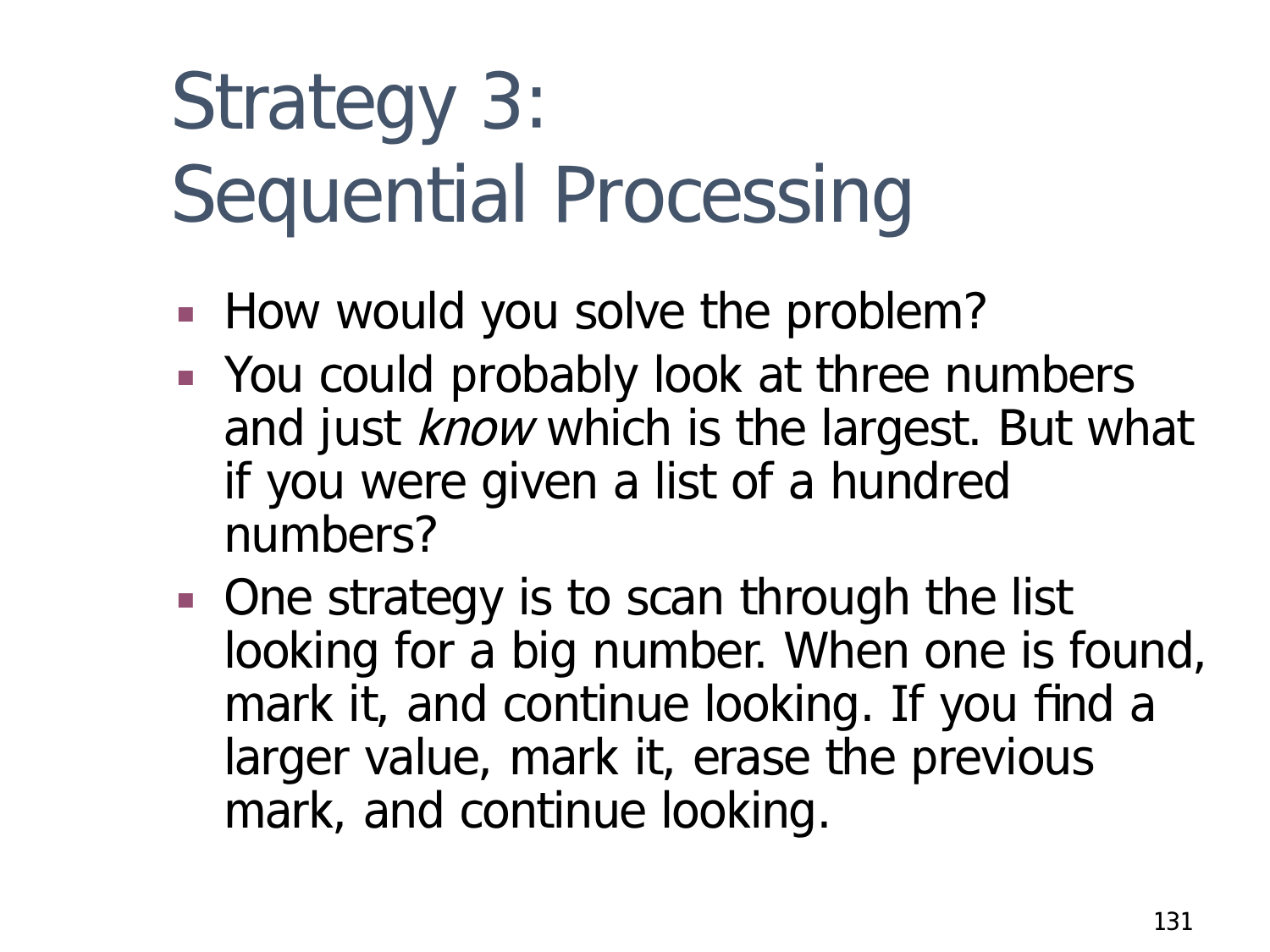

# Strategy 3: Sequential Processing
How would you solve the problem?
You could probably look at three numbers and just know which is the largest. But what if you were given a list of a hundred numbers?
One strategy is to scan through the list looking for a big number. When one is found, mark it, and continue looking. If you find a larger value, mark it, erase the previous mark, and continue looking.
131